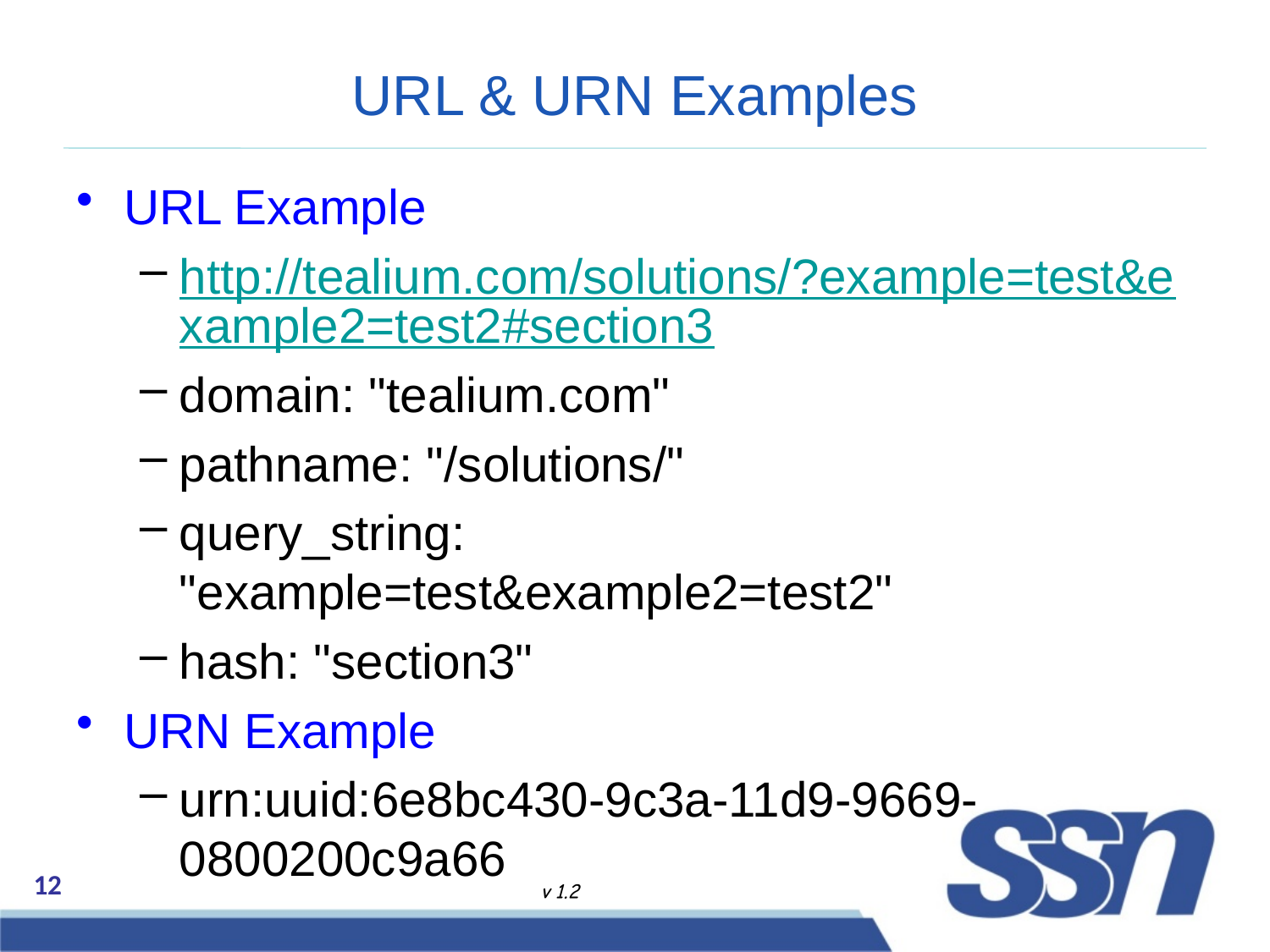

# URL & URN Examples
URL Example
http://tealium.com/solutions/?example=test&example2=test2#section3
domain: "tealium.com"
pathname: "/solutions/"
query_string: "example=test&example2=test2"
hash: "section3"
URN Example
urn:uuid:6e8bc430-9c3a-11d9-9669-0800200c9a66